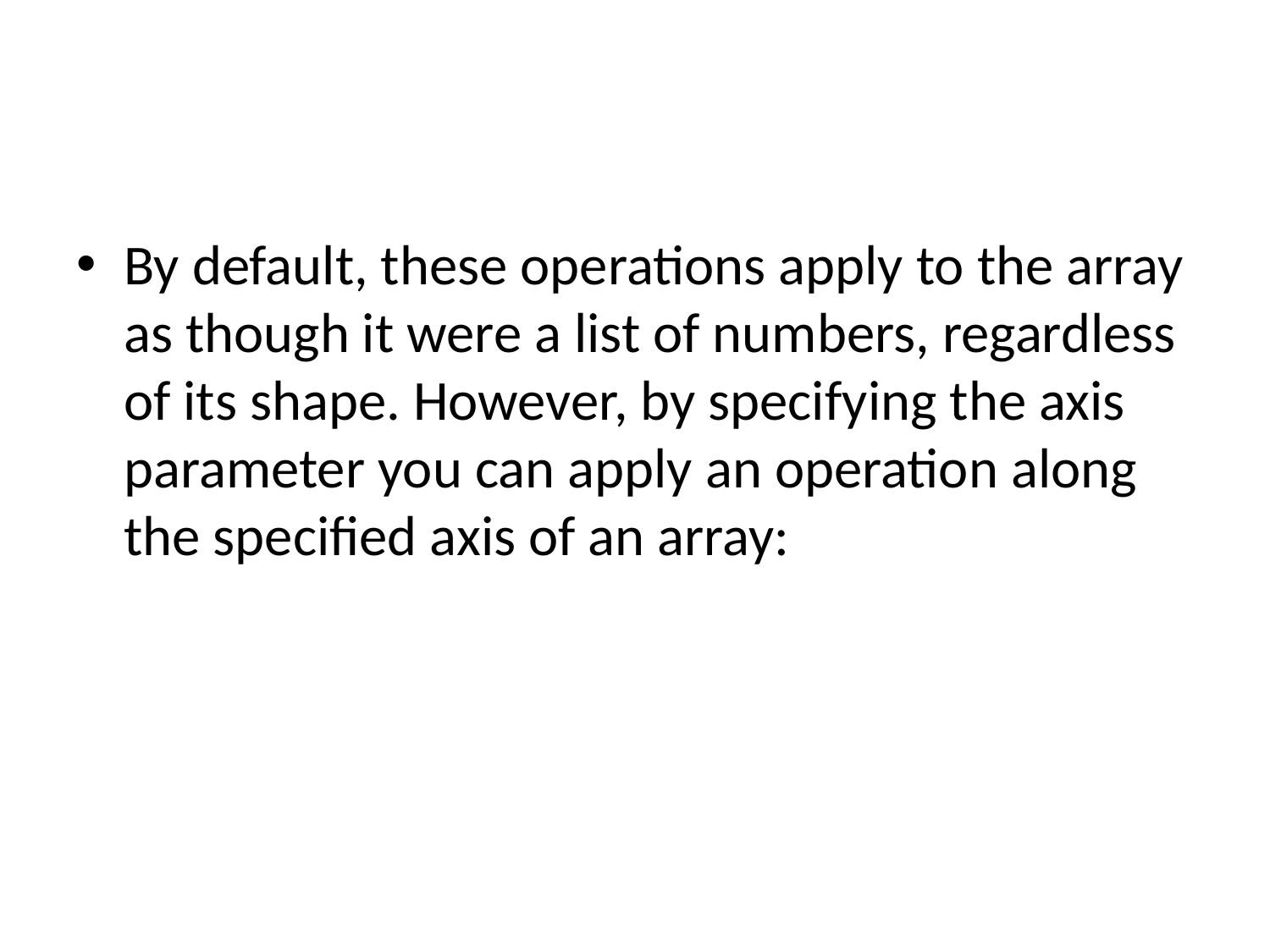

#
By default, these operations apply to the array as though it were a list of numbers, regardless of its shape. However, by specifying the axis parameter you can apply an operation along the specified axis of an array: